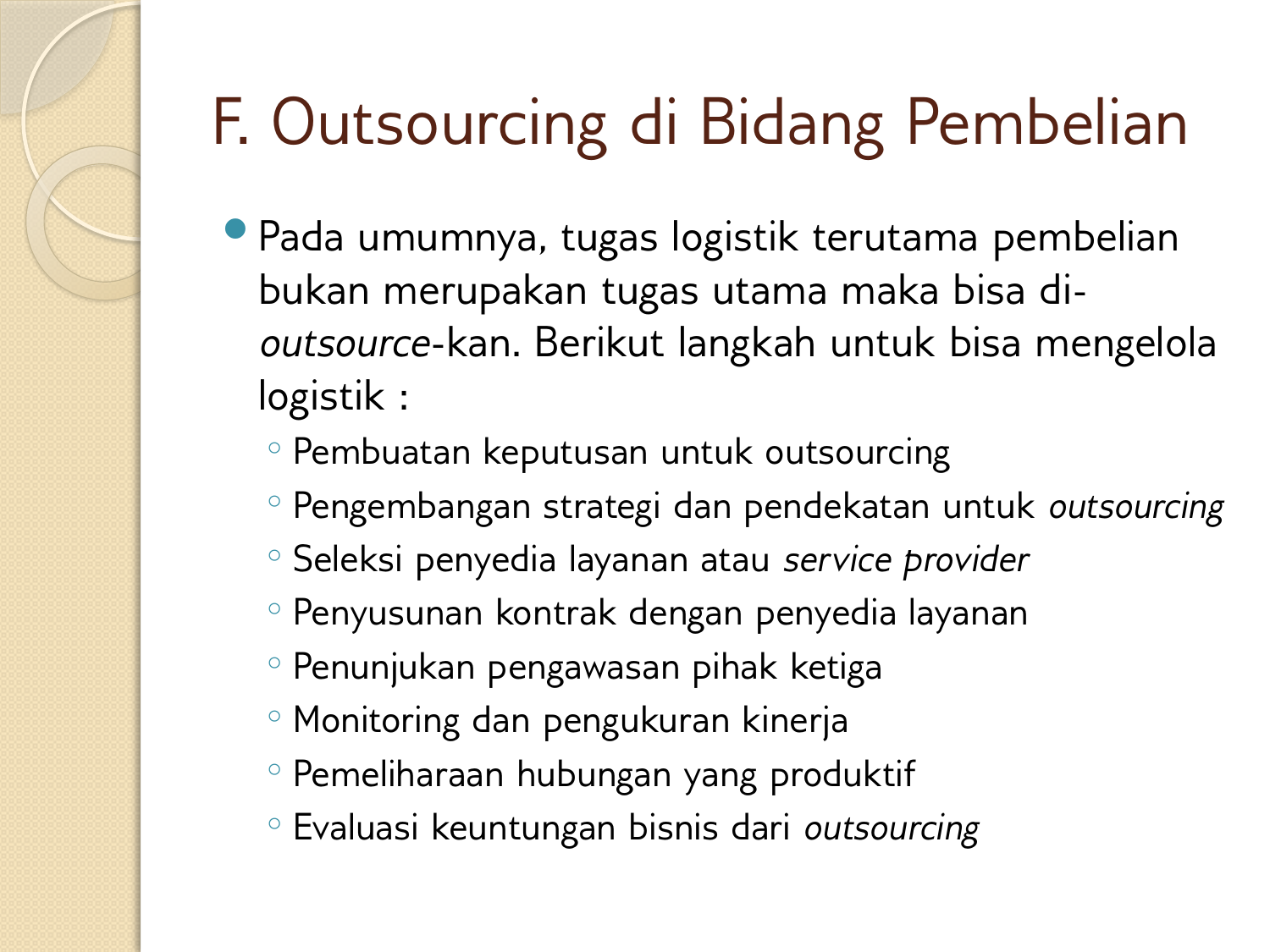

# F. Outsourcing di Bidang Pembelian
Pada umumnya, tugas logistik terutama pembelian bukan merupakan tugas utama maka bisa di-outsource-kan. Berikut langkah untuk bisa mengelola logistik :
Pembuatan keputusan untuk outsourcing
Pengembangan strategi dan pendekatan untuk outsourcing
Seleksi penyedia layanan atau service provider
Penyusunan kontrak dengan penyedia layanan
Penunjukan pengawasan pihak ketiga
Monitoring dan pengukuran kinerja
Pemeliharaan hubungan yang produktif
Evaluasi keuntungan bisnis dari outsourcing